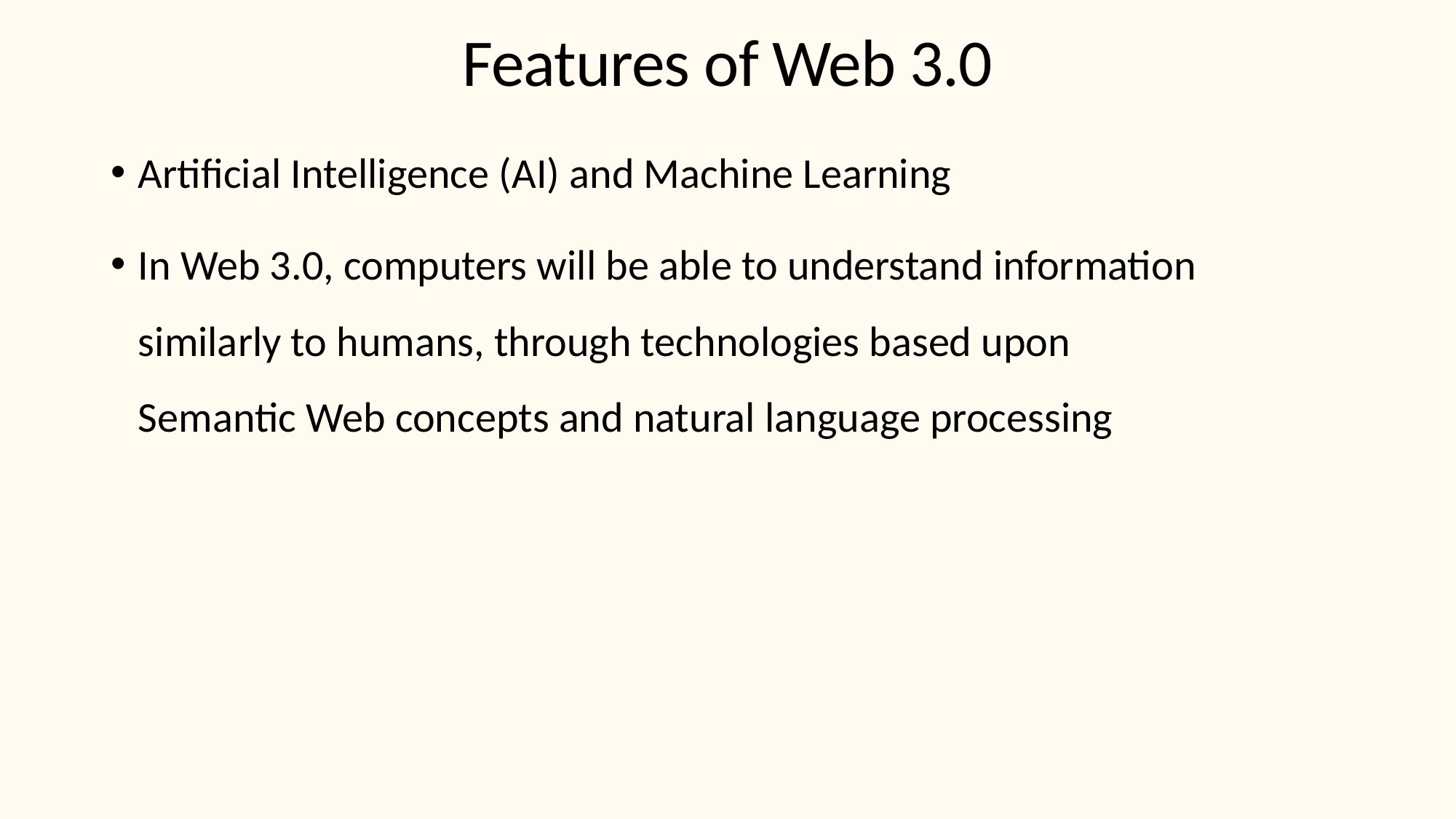

# Features of Web 3.0
Artificial Intelligence (AI) and Machine Learning
In Web 3.0, computers will be able to understand information similarly to humans, through technologies based upon
Semantic Web concepts and natural language processing